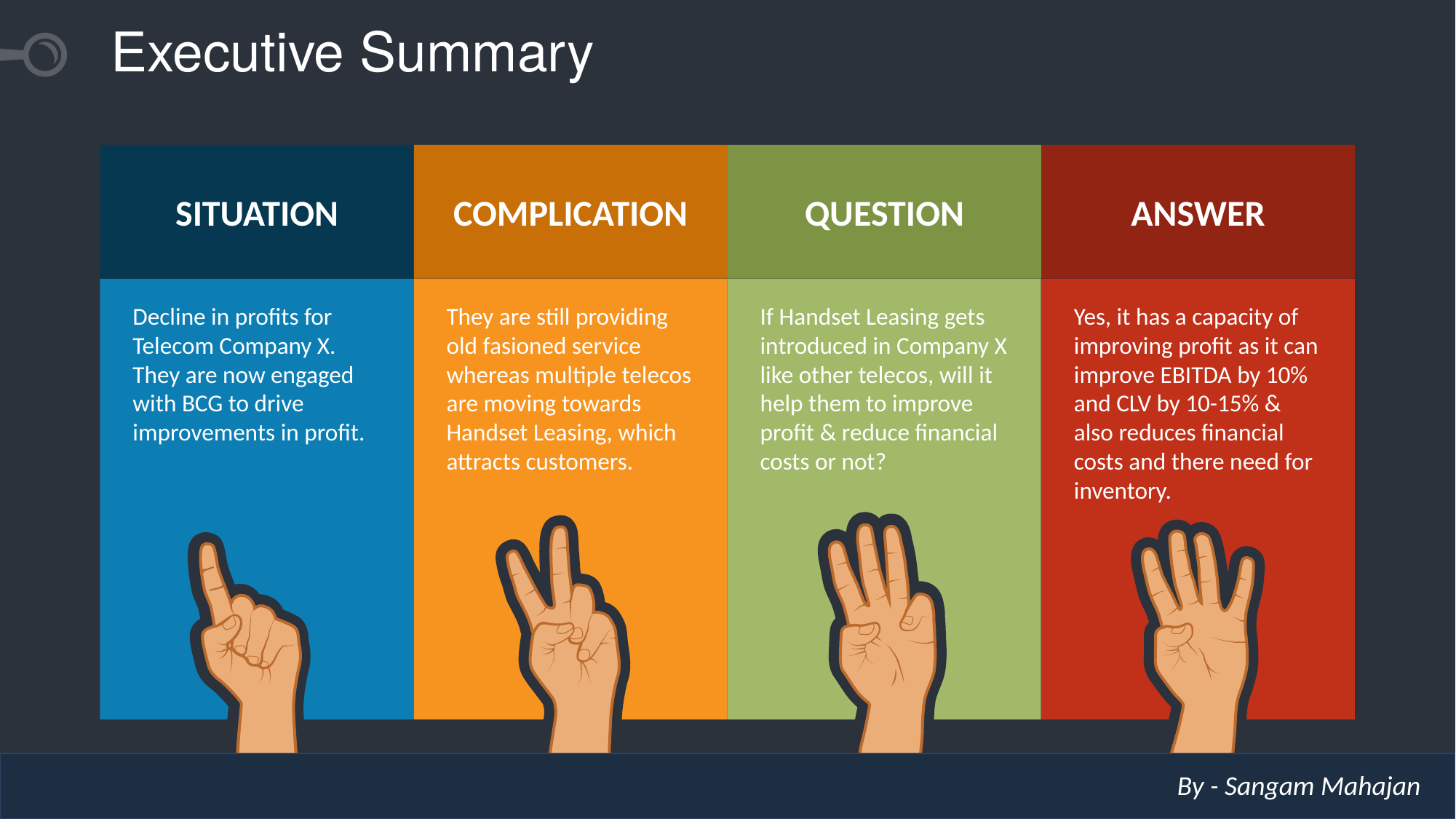

# Executive Summary
SitUation
cOMPLICATION
QUESTION
ANSWER
Decline in profits for Telecom Company X.
They are now engaged with BCG to drive improvements in profit.
They are still providing old fasioned service whereas multiple telecos are moving towards Handset Leasing, which attracts customers.
If Handset Leasing gets introduced in Company X like other telecos, will it help them to improve profit & reduce financial costs or not?
Yes, it has a capacity of improving profit as it can improve EBITDA by 10% and CLV by 10-15% & also reduces financial costs and there need for inventory.

By - Sangam Mahajan